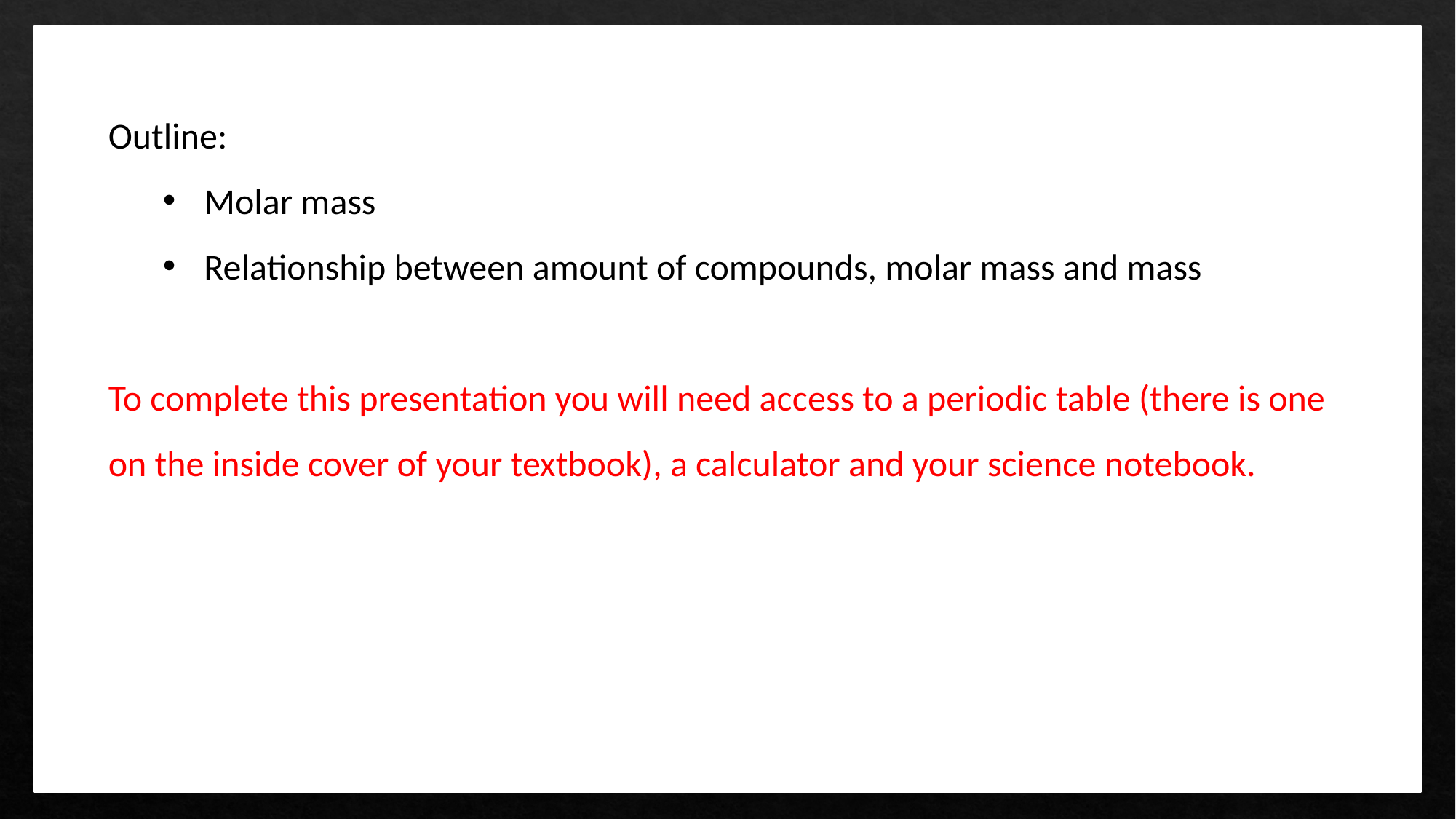

Outline:
Molar mass
Relationship between amount of compounds, molar mass and mass

To complete this presentation you will need access to a periodic table (there is one on the inside cover of your textbook), a calculator and your science notebook.